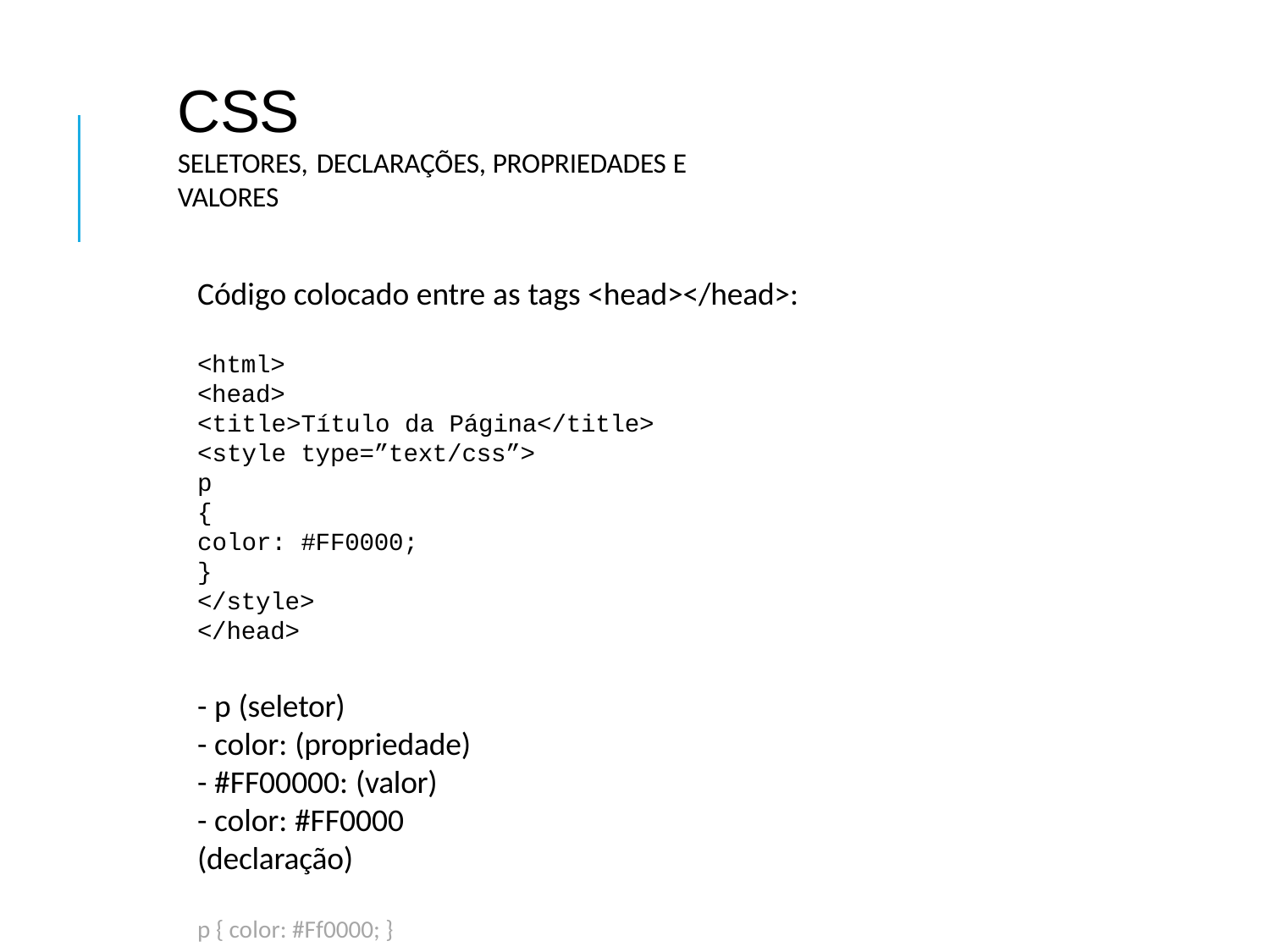

# CSS
Seletores, declarações, propriedades e valores
Código colocado entre as tags <head></head>:

<html>
<head>
<title>Título da Página</title>
<style type=”text/css”> p
{
color: #FF0000;
}
</style>
</head>

- p (seletor)
- color: (propriedade)
- #FF00000: (valor)
- color: #FF0000 (declaração)

p { color: #Ff0000; }